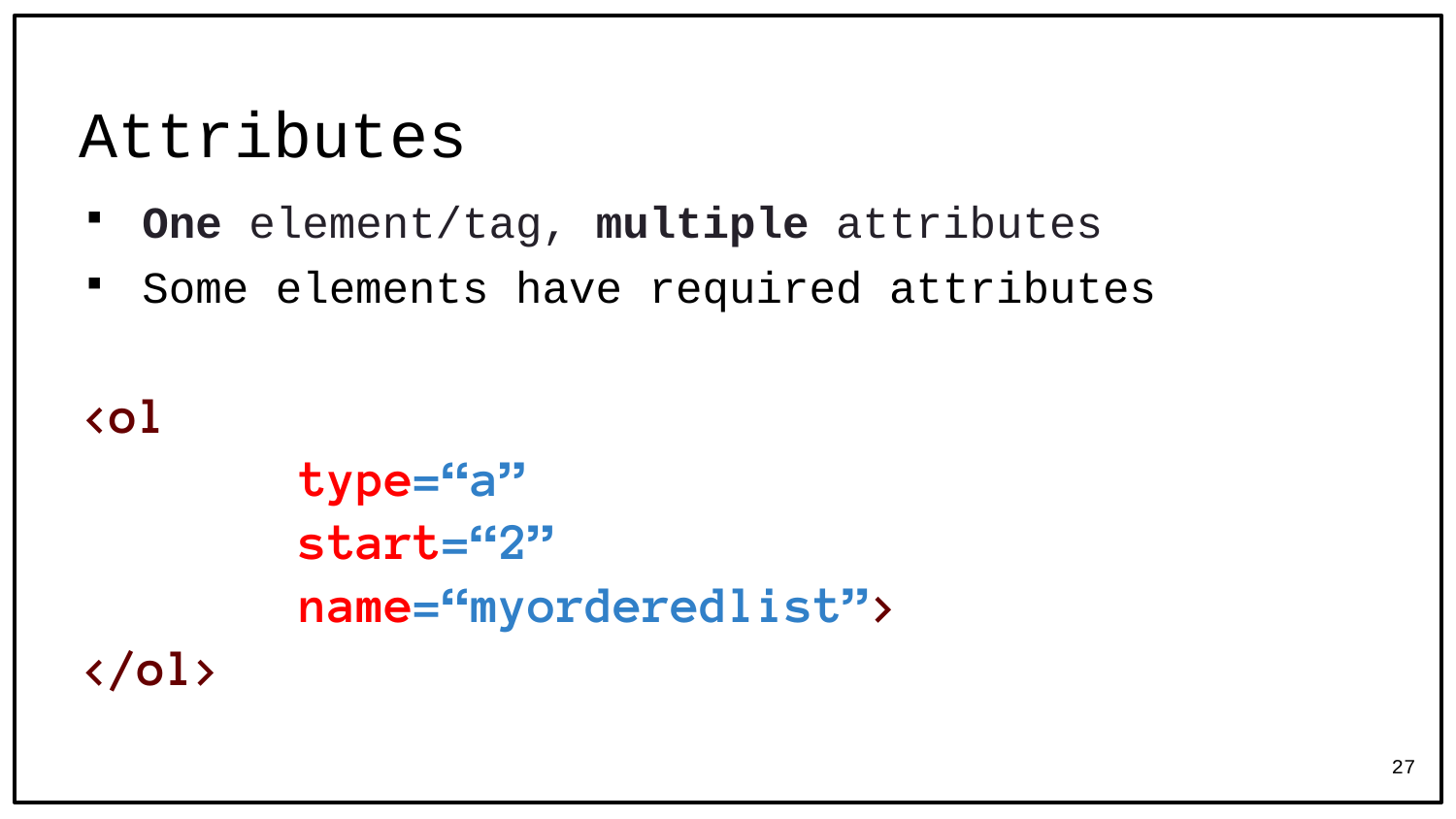

# Attributes
One element/tag, multiple attributes
Some elements have required attributes

<ol
	type=“a”
	start=“2”
	name=“myorderedlist”>
</ol>

27